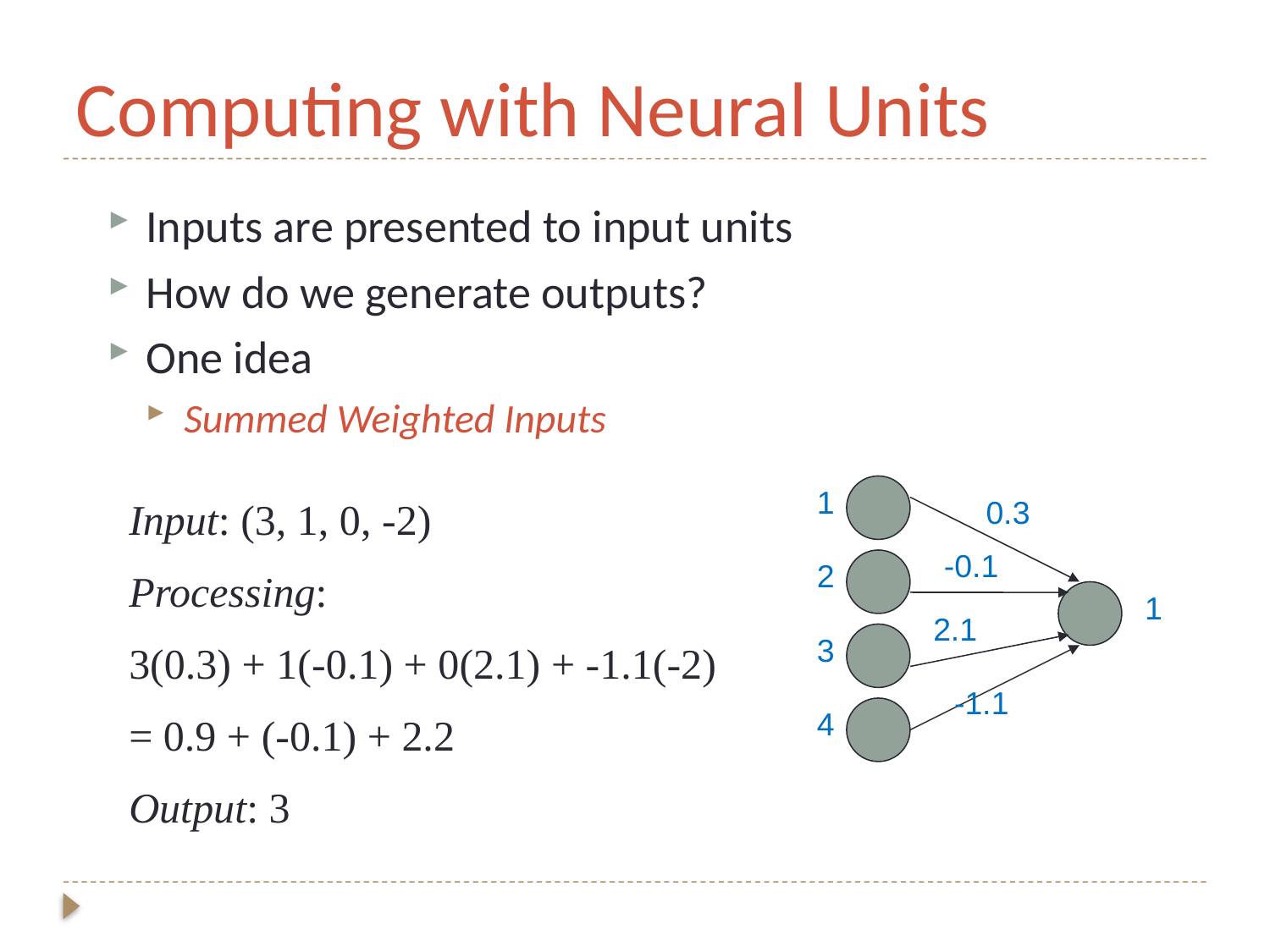

# Computing with Neural Units
Inputs are presented to input units
How do we generate outputs?
One idea
Summed Weighted Inputs
1

Input: (3, 1, 0, -2)
Processing:
3(0.3) + 1(-0.1) + 0(2.1) + -1.1(-2)
= 0.9 + (-0.1) + 2.2
Output: 3
0.3

-0.1
2

1

2.1
3

-1.1
4